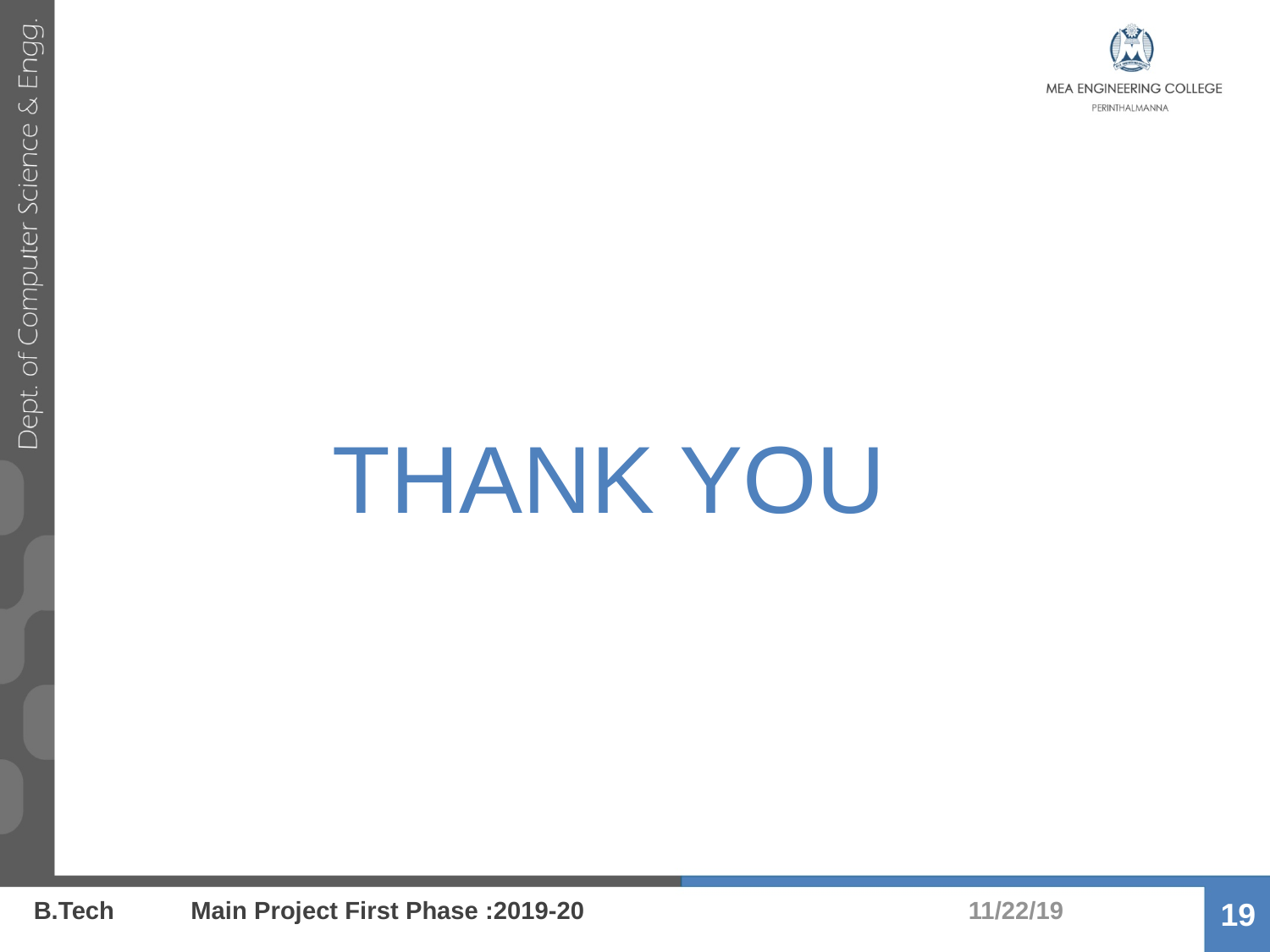

THANK YOU
11/22/19
B.Tech           Main Project First Phase :2019-20
19